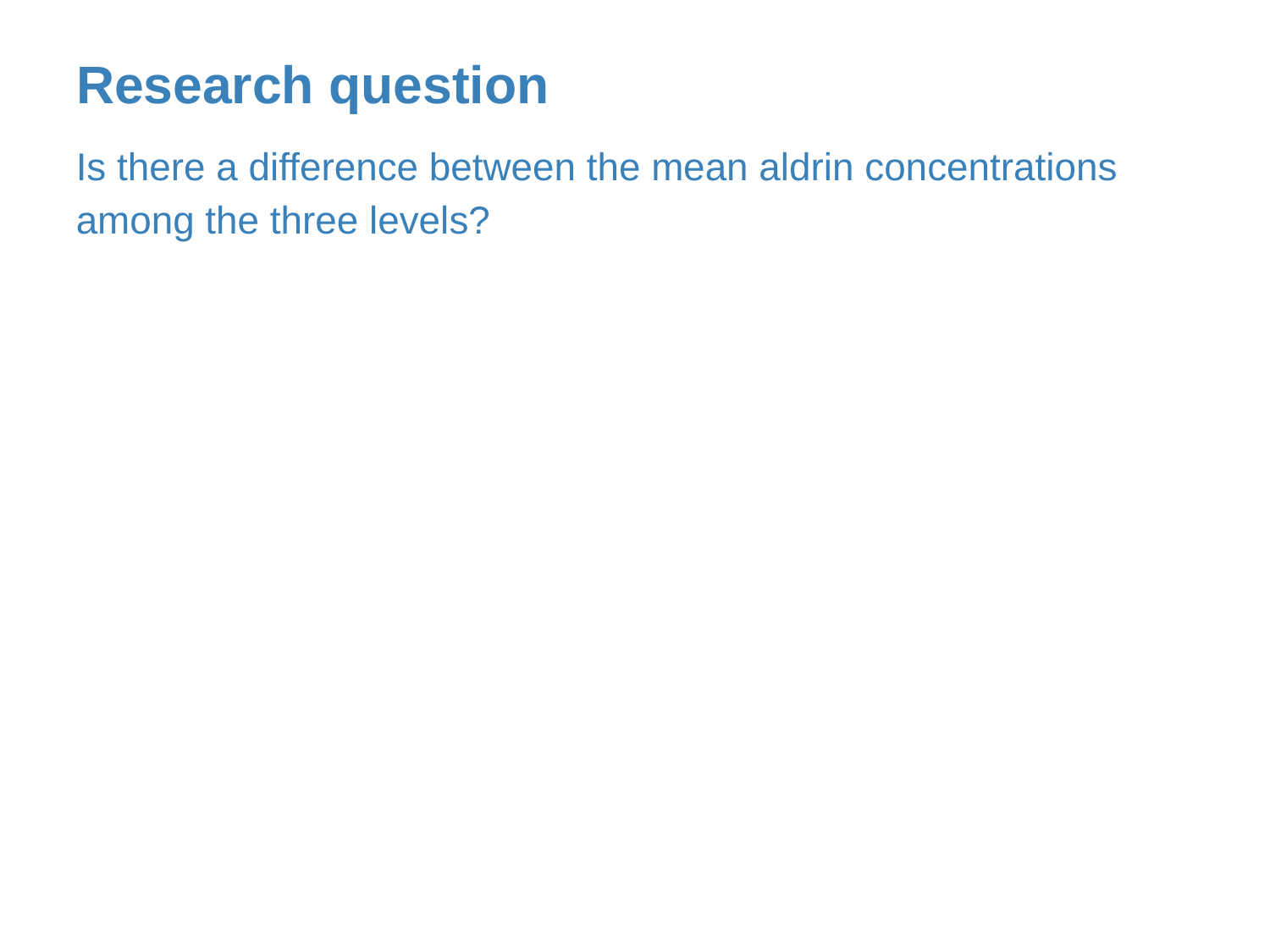

Research question
Is there a difference between the mean aldrin concentrations among the three levels?